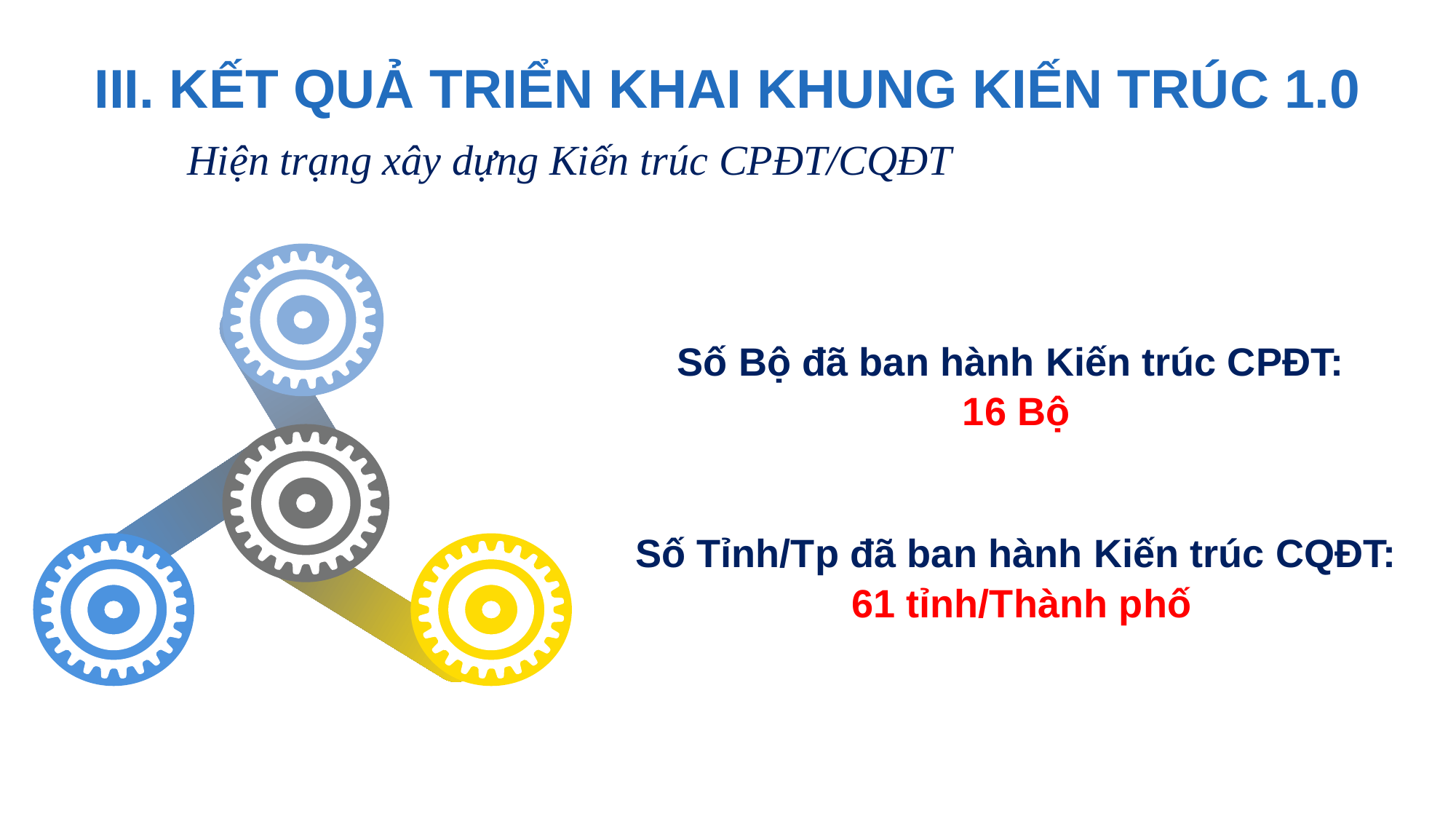

III. KẾT QUẢ TRIỂN KHAI KHUNG KIẾN TRÚC 1.0
# Hiện trạng xây dựng Kiến trúc CPĐT/CQĐT

Số Bộ đã ban hành Kiến trúc CPĐT:
16 Bộ

Số Tỉnh/Tp đã ban hành Kiến trúc CQĐT:
61 tỉnh/Thành phố